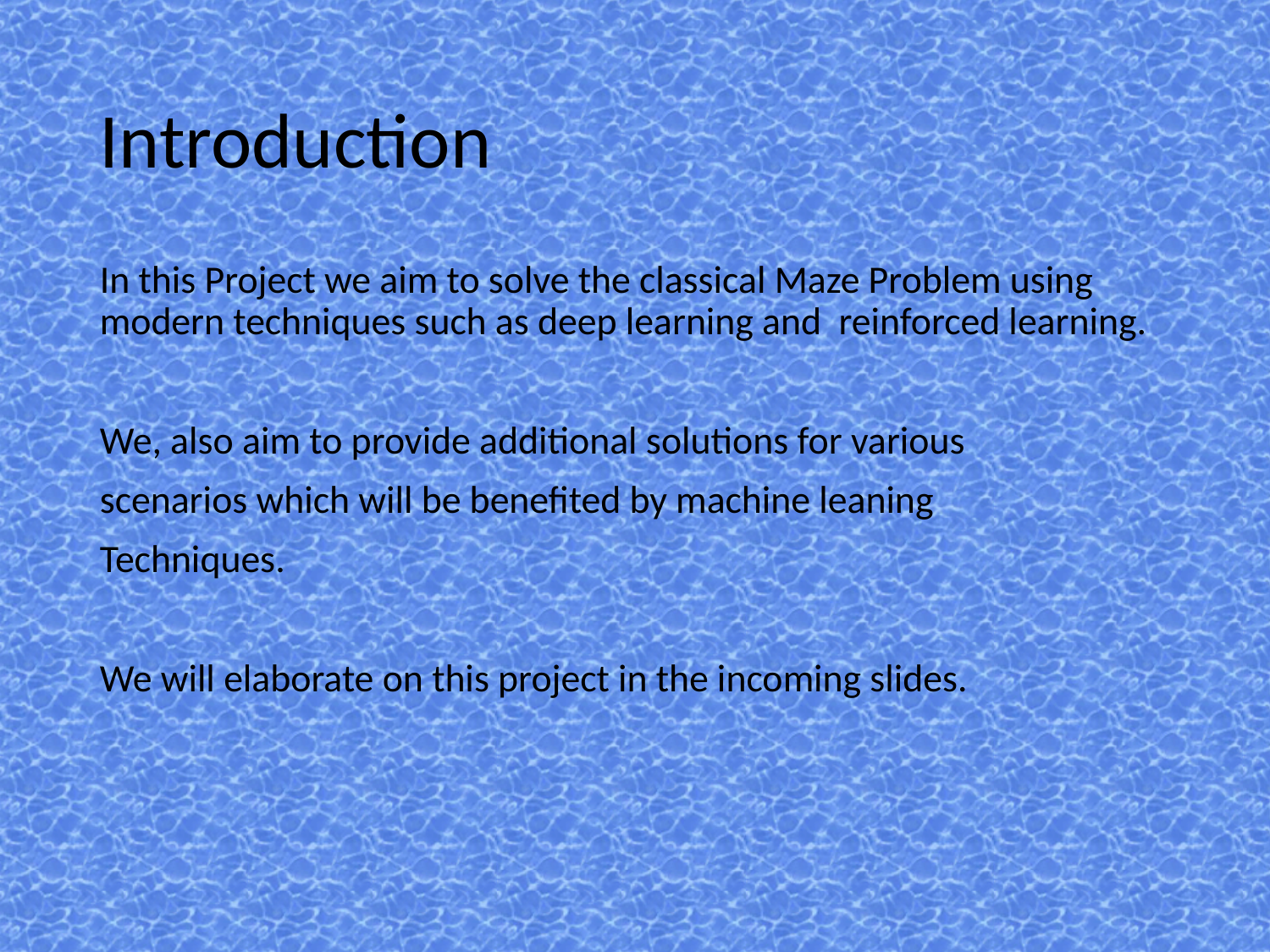

Introduction
In this Project we aim to solve the classical Maze Problem using modern techniques such as deep learning and  reinforced learning.

We, also aim to provide additional solutions for various
scenarios which will be benefited by machine leaning
Techniques.

We will elaborate on this project in the incoming slides.